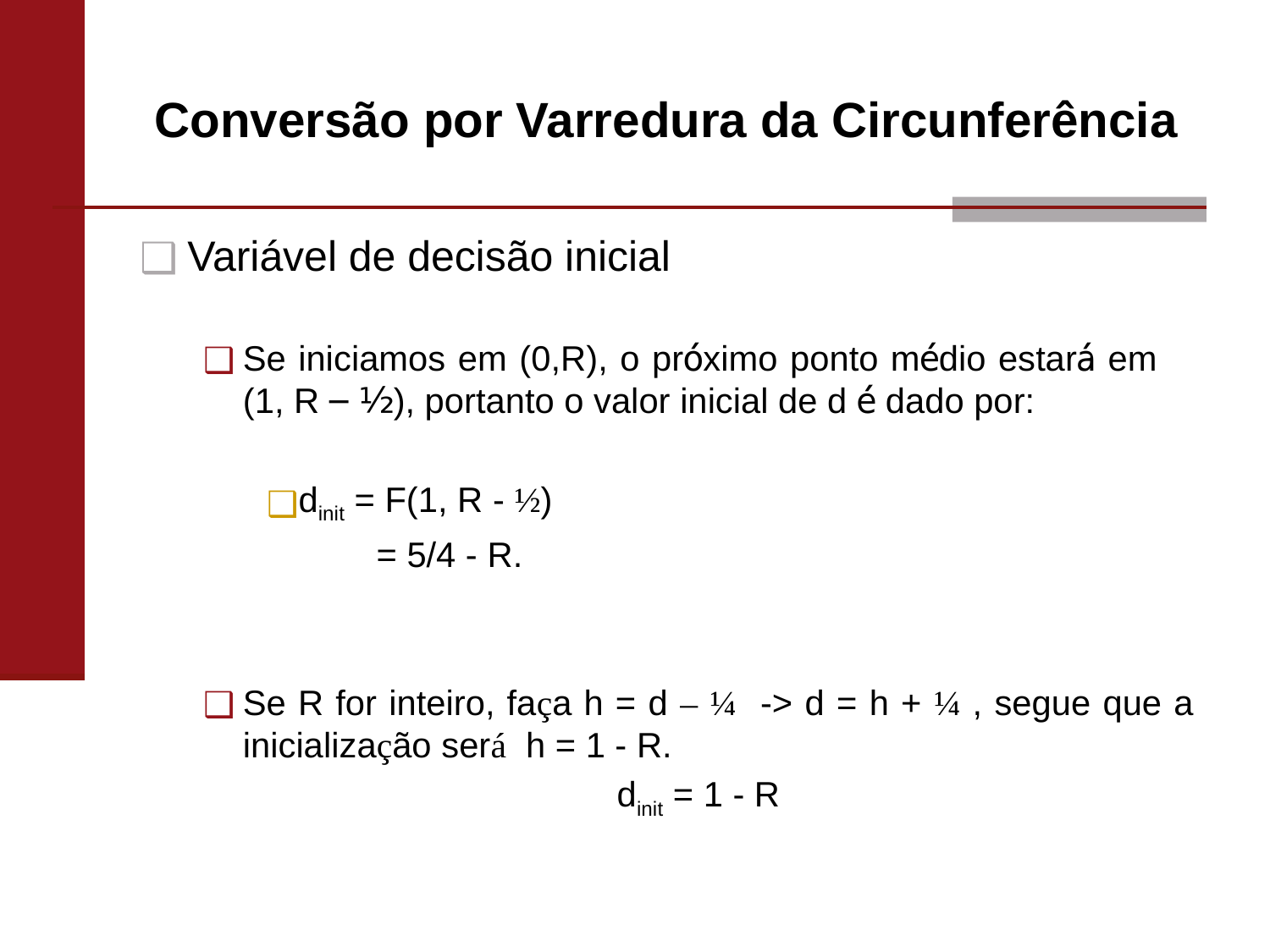

# Conversão por Varredura da Circunferência
Variável de decisão inicial

Se iniciamos em (0,R), o próximo ponto médio estará em    (1, R – ½), portanto o valor inicial de d é dado por:

dinit = F(1, R - ½)
	        = 5/4 - R.

Se R for inteiro, faça h = d – ¼  -> d = h + ¼ , segue que a inicialização será  h = 1 - R.
dinit = 1 - R